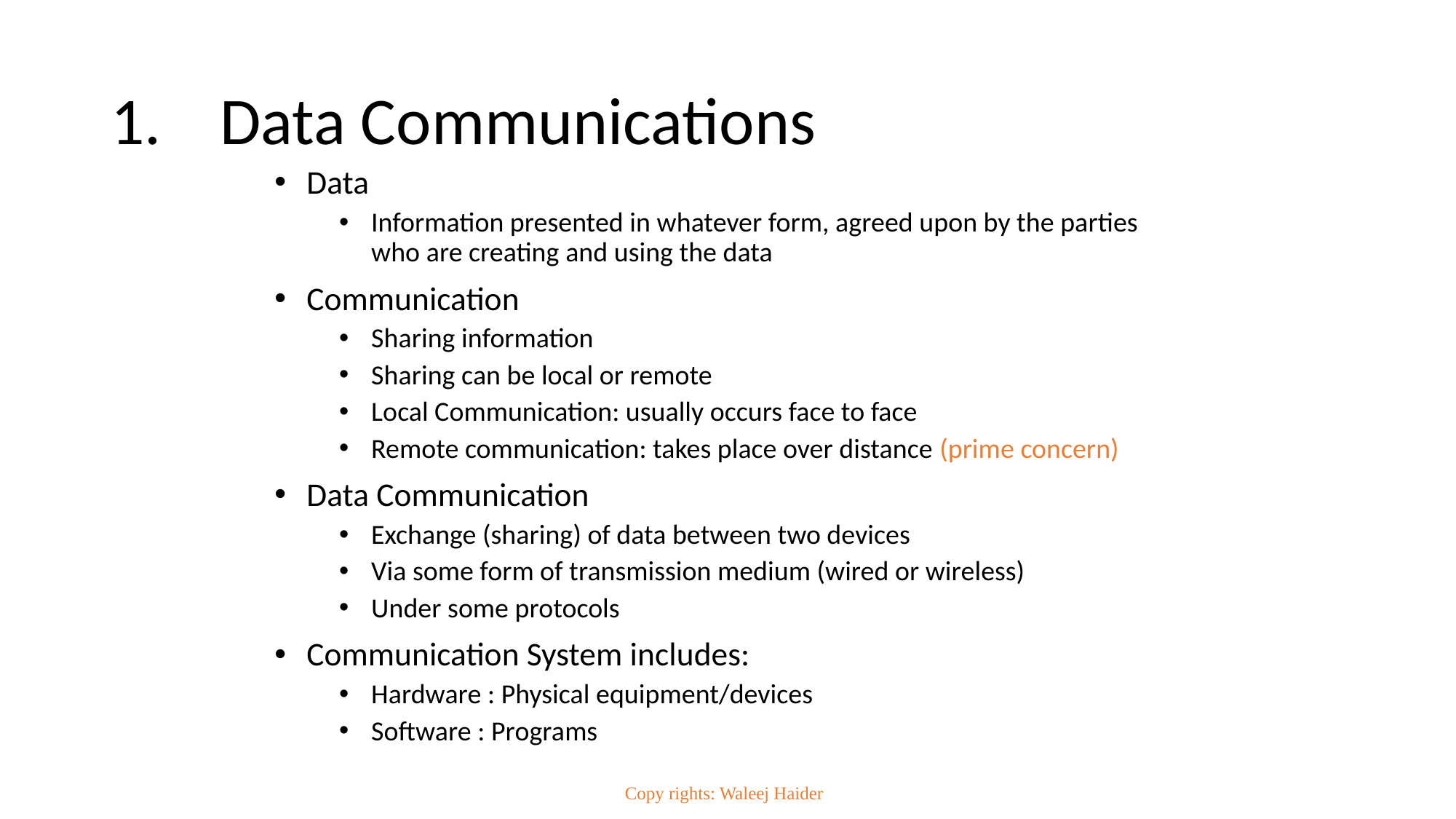

1.	Data Communications
Data
Information presented in whatever form, agreed upon by the parties who are creating and using the data
Communication
Sharing information
Sharing can be local or remote
Local Communication: usually occurs face to face
Remote communication: takes place over distance (prime concern)
Data Communication
Exchange (sharing) of data between two devices
Via some form of transmission medium (wired or wireless)
Under some protocols
Communication System includes:
Hardware : Physical equipment/devices
Software : Programs
Copy rights: Waleej Haider